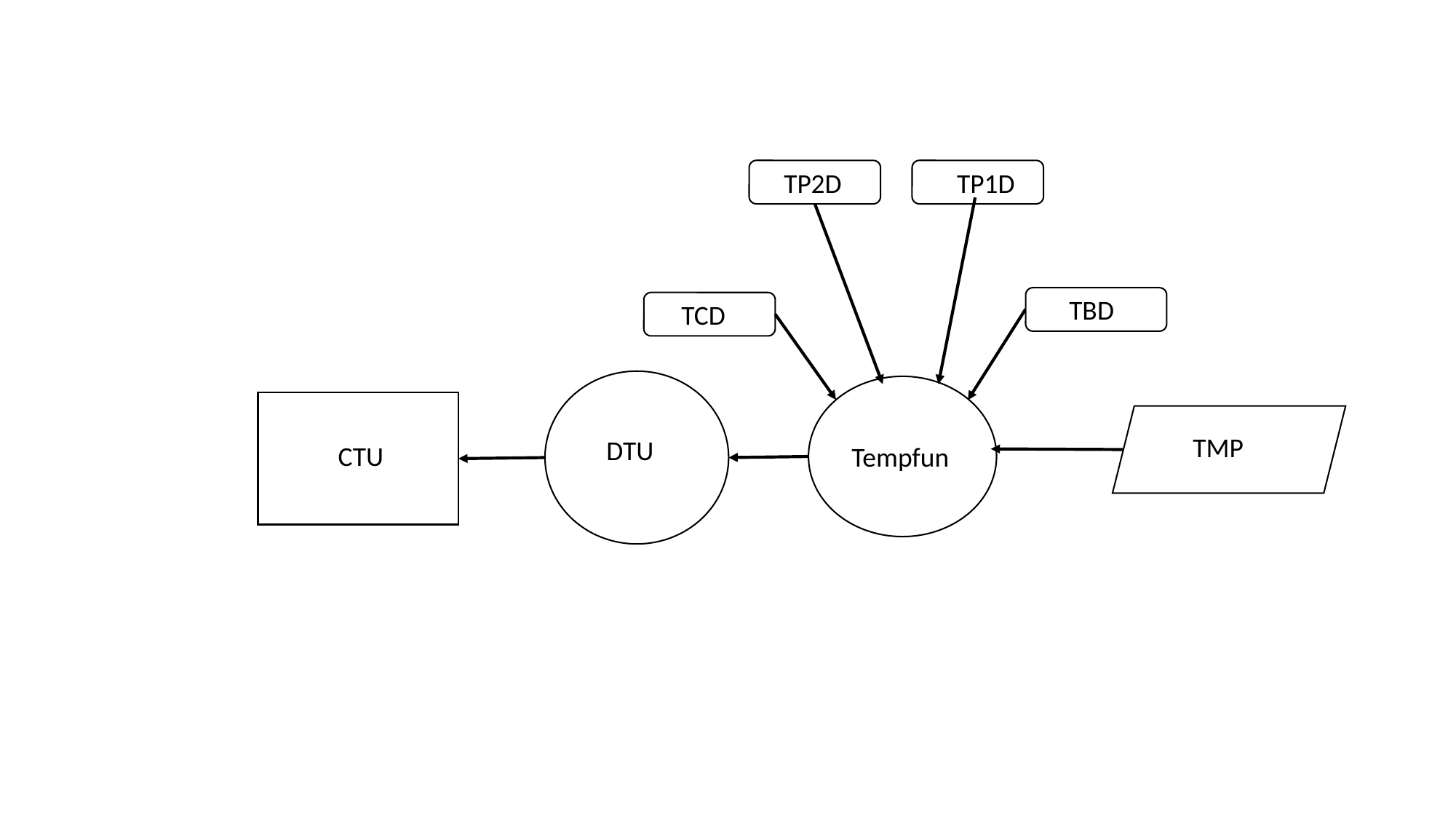

TP2D

TP1D
TBD

TCD

DTU

Tempfun

CTU

TMP